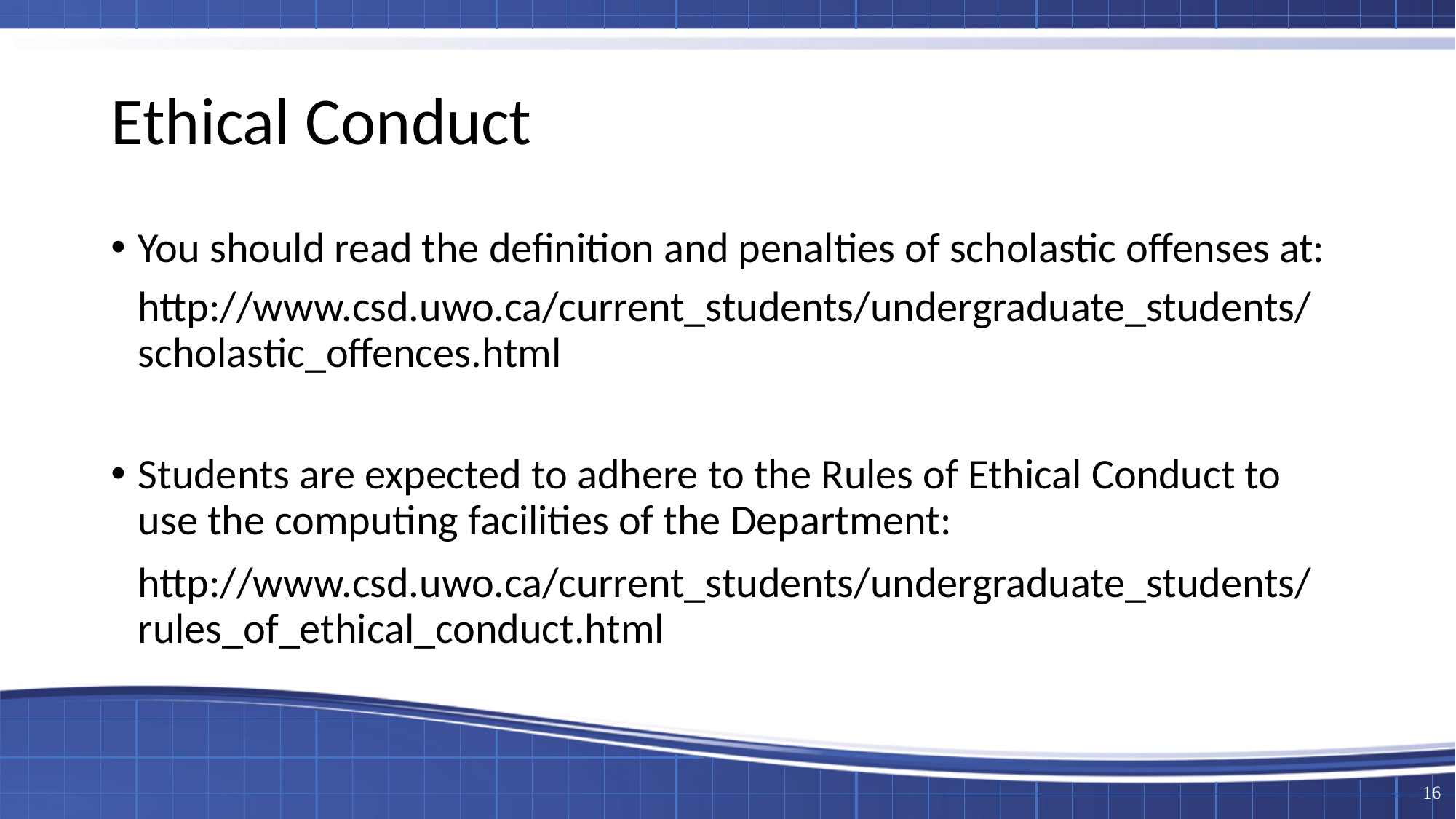

# Ethical Conduct
You should read the definition and penalties of scholastic offenses at:
http://www.csd.uwo.ca/current_students/undergraduate_students/ scholastic_offences.html

Students are expected to adhere to the Rules of Ethical Conduct to use the computing facilities of the Department:
http://www.csd.uwo.ca/current_students/undergraduate_students/ rules_of_ethical_conduct.html

16